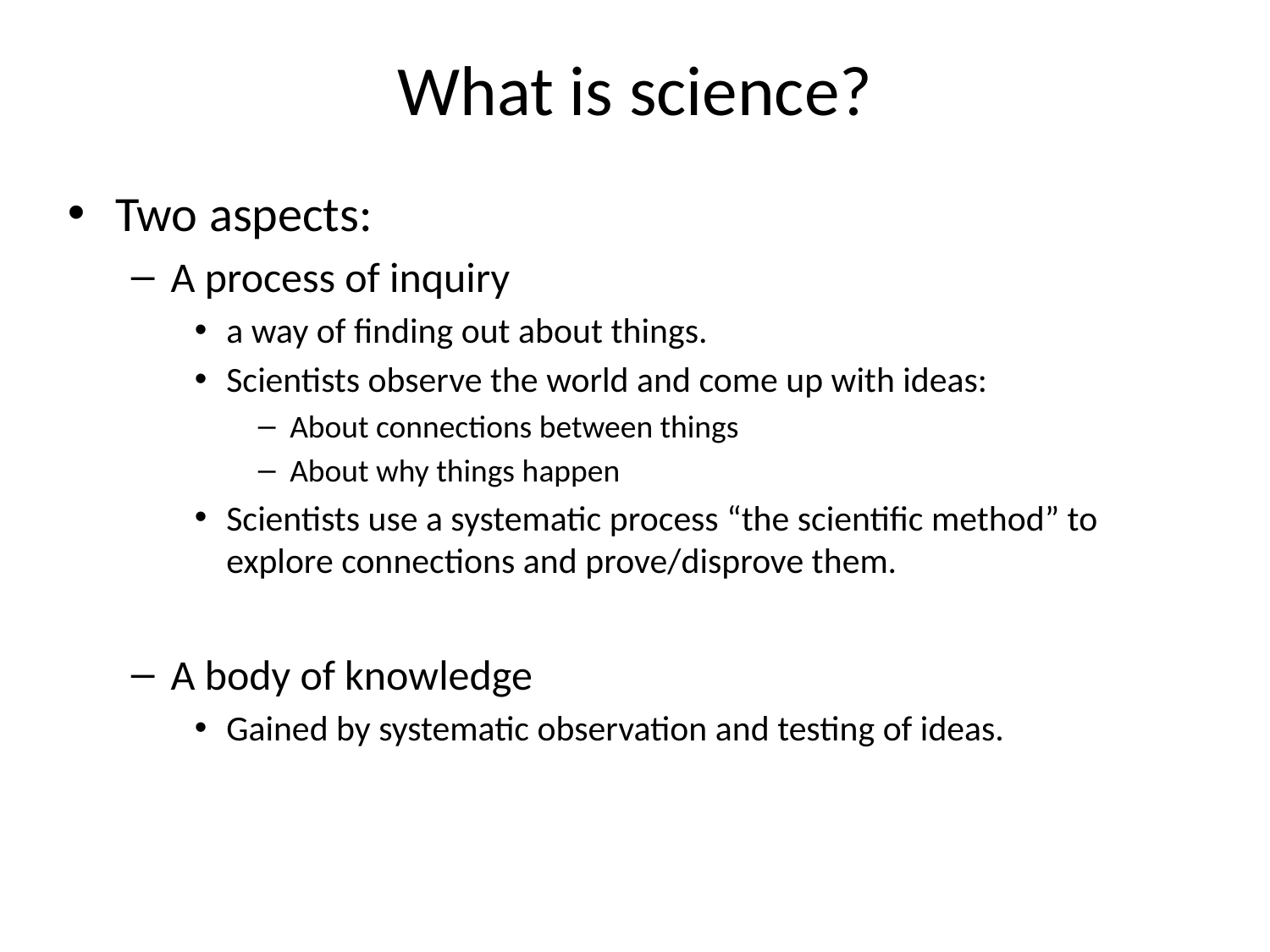

# What is science?
Two aspects:
A process of inquiry
a way of finding out about things.
Scientists observe the world and come up with ideas:
About connections between things
About why things happen
Scientists use a systematic process “the scientific method” to explore connections and prove/disprove them.

A body of knowledge
Gained by systematic observation and testing of ideas.